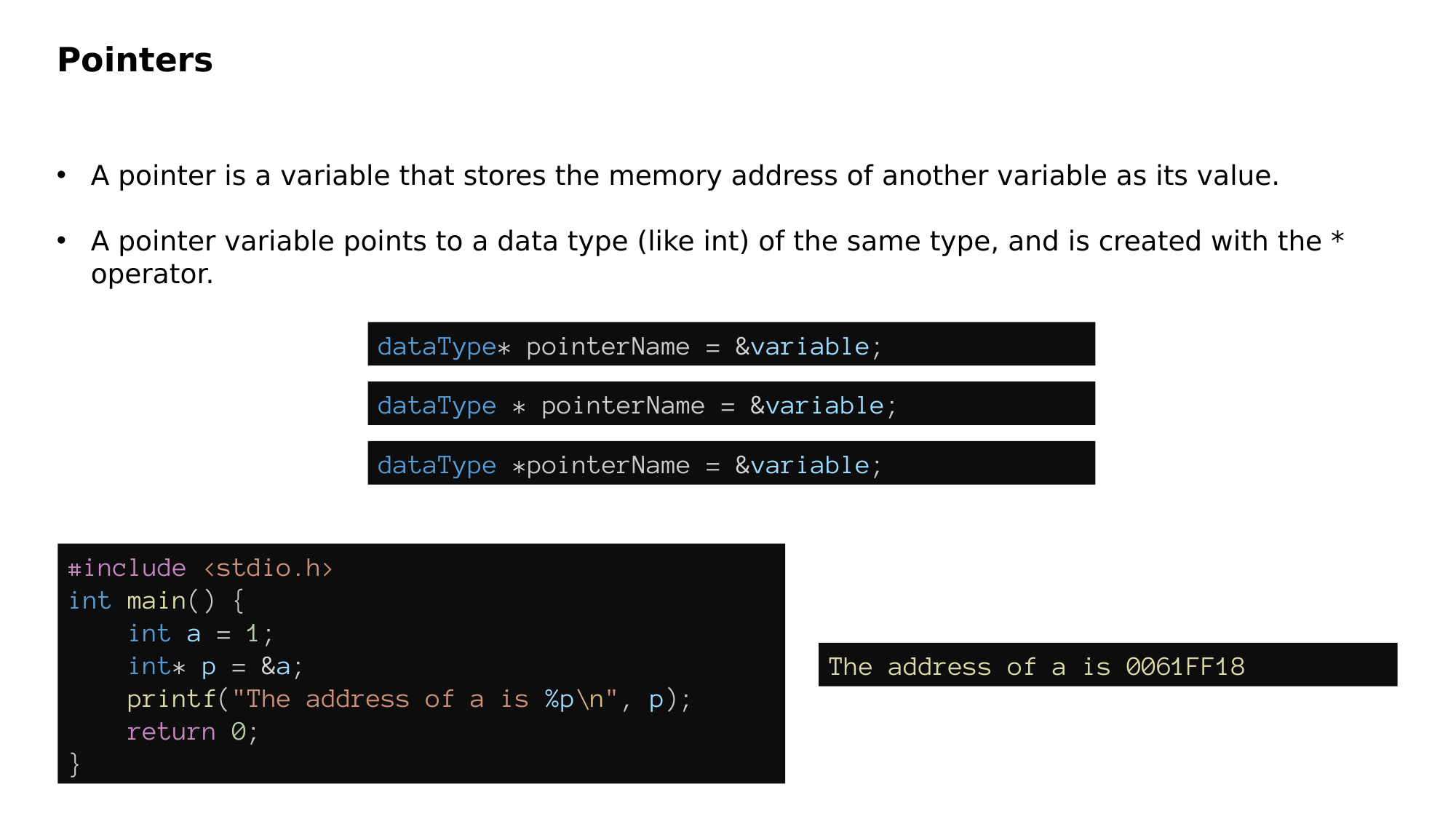

Pointers

A pointer is a variable that stores the memory address of another variable as its value.

A pointer variable points to a data type (like int) of the same type, and is created with the * operator.

dataType* pointerName = &variable;
dataType * pointerName = &variable;
dataType *pointerName = &variable;
#include <stdio.h>
int main() {
    int a = 1;
    int* p = &a;
    printf("The address of a is %p\n", p);
    return 0;
}
The address of a is 0061FF18